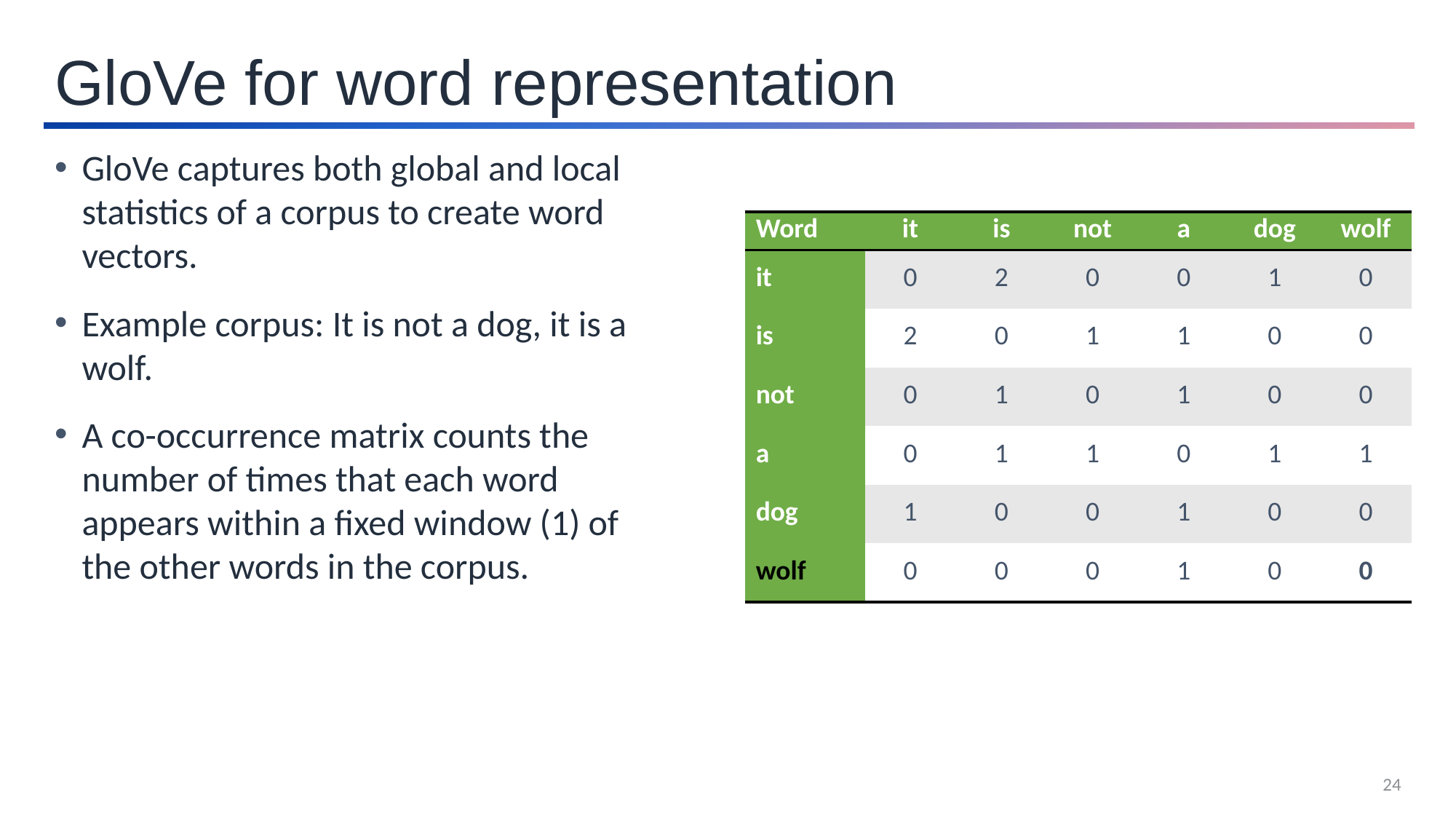

GloVe for word representation
GloVe captures both global and local statistics of a corpus to create word vectors.
Example corpus: It is not a dog, it is a wolf.
A co-occurrence matrix counts the number of times that each word appears within a fixed window (1) of the other words in the corpus.
| Word | it | is | not | a | dog | wolf |
| --- | --- | --- | --- | --- | --- | --- |
| it | 0 | 2 | 0 | 0 | 1 | 0 |
| is | 2 | 0 | 1 | 1 | 0 | 0 |
| not | 0 | 1 | 0 | 1 | 0 | 0 |
| a | 0 | 1 | 1 | 0 | 1 | 1 |
| dog | 1 | 0 | 0 | 1 | 0 | 0 |
| wolf | 0 | 0 | 0 | 1 | 0 | 0 |
24